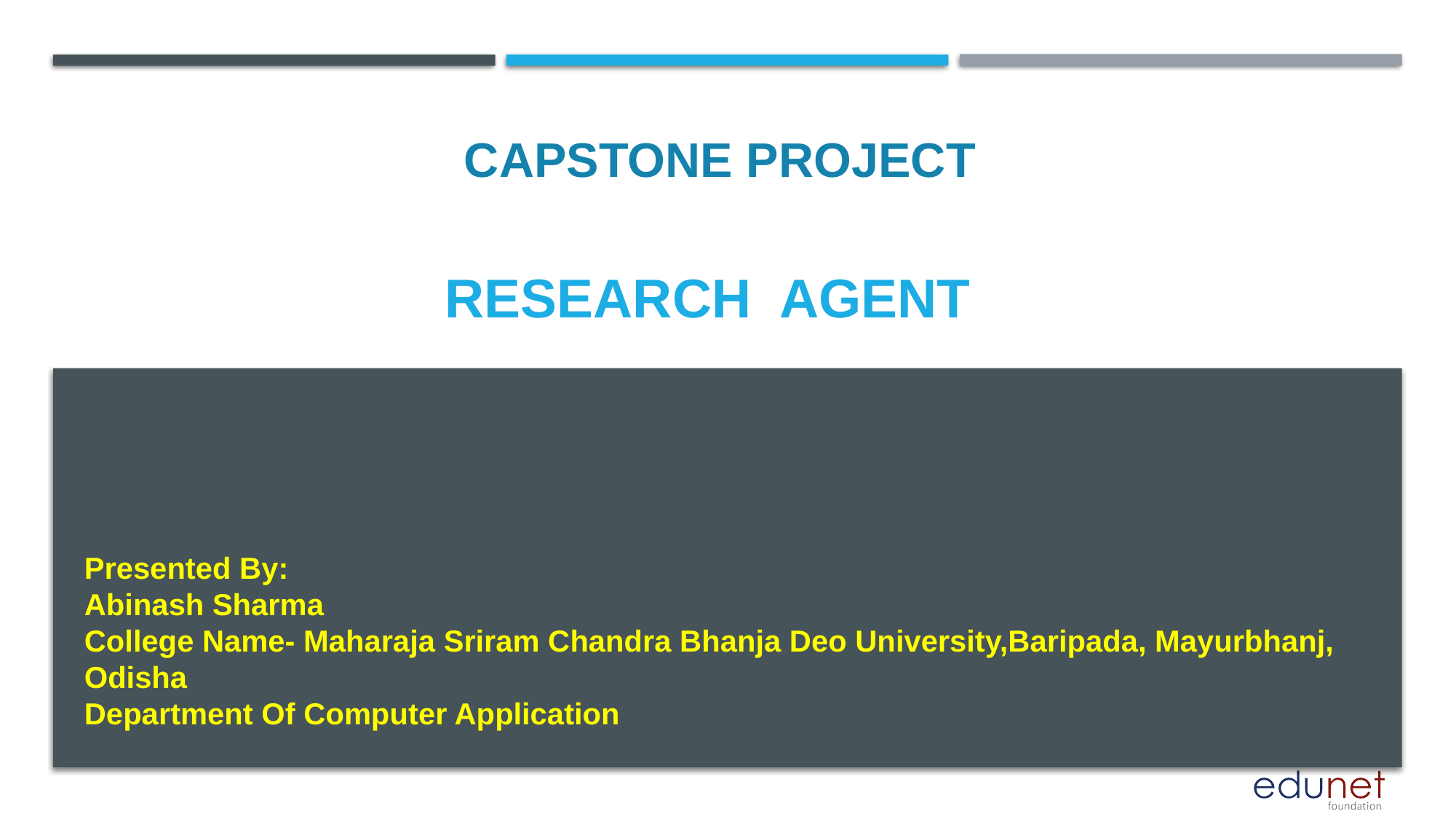

CAPSTONE PROJECT
# RESEARCH  AGENT
Presented By:
Abinash Sharma
College Name- Maharaja Sriram Chandra Bhanja Deo University,Baripada, Mayurbhanj, Odisha
Department Of Computer Application